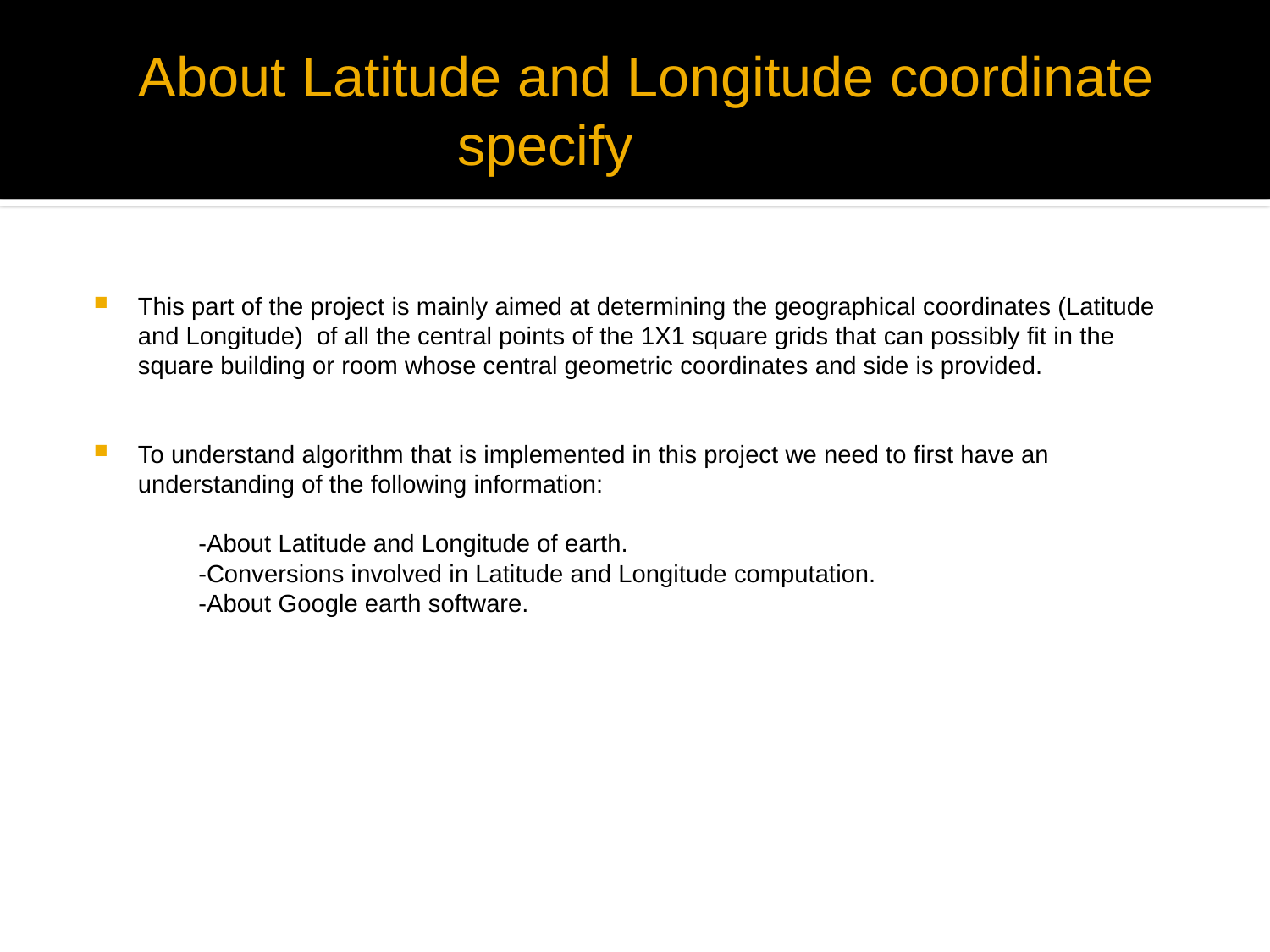

# About Latitude and Longitude coordinate    			specify
This part of the project is mainly aimed at determining the geographical coordinates (Latitude and Longitude)  of all the central points of the 1X1 square grids that can possibly fit in the square building or room whose central geometric coordinates and side is provided.

To understand algorithm that is implemented in this project we need to first have an understanding of the following information:

               -About Latitude and Longitude of earth.
               -Conversions involved in Latitude and Longitude computation.
               -About Google earth software.